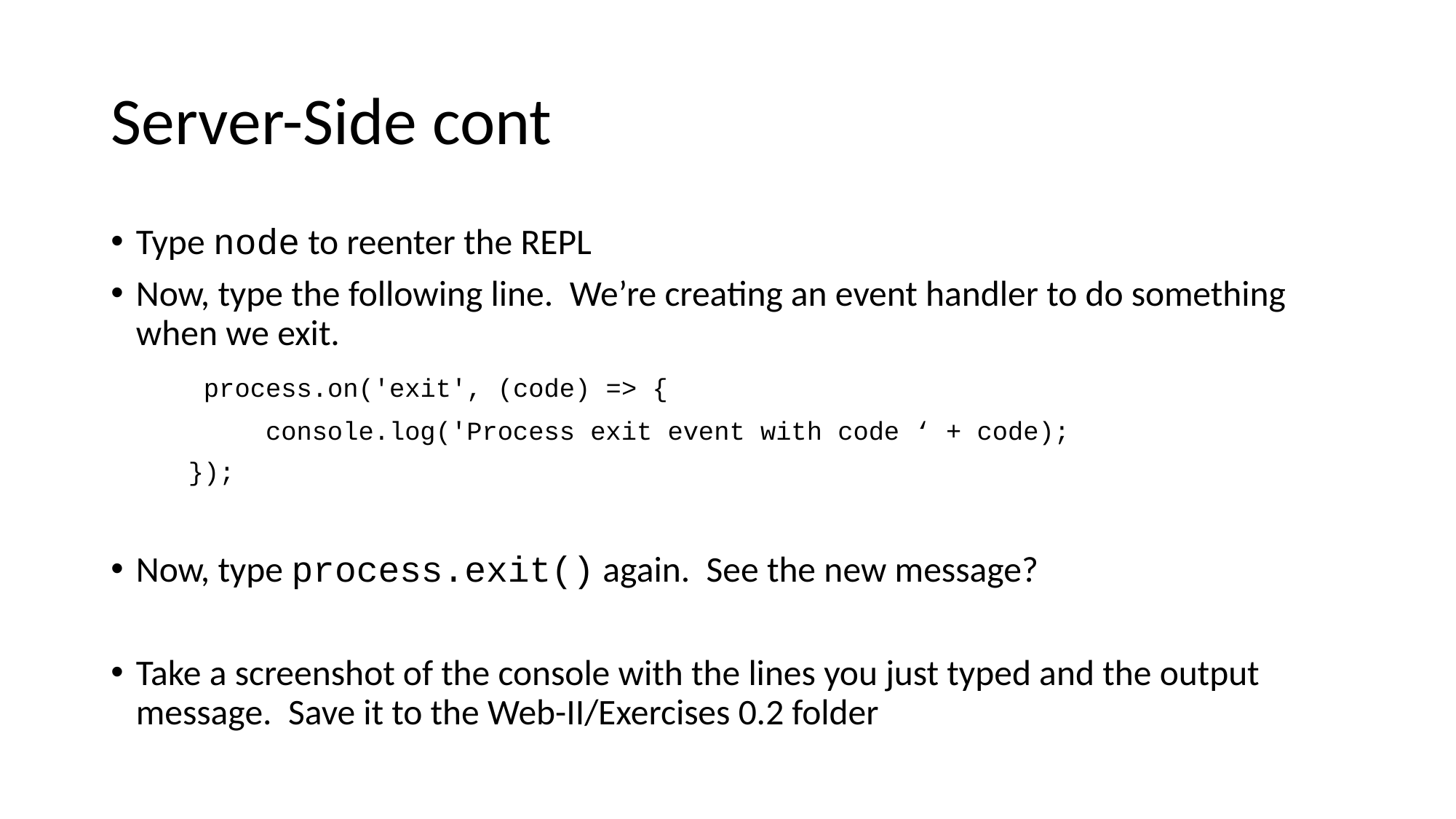

# Server-Side cont
Type node to reenter the REPL
Now, type the following line.  We’re creating an event handler to do something when we exit.
 	process.on('exit', (code) => {
          console.log('Process exit event with code ‘ + code);
     });

Now, type process.exit() again.  See the new message?

Take a screenshot of the console with the lines you just typed and the output message.  Save it to the Web-II/Exercises 0.2 folder